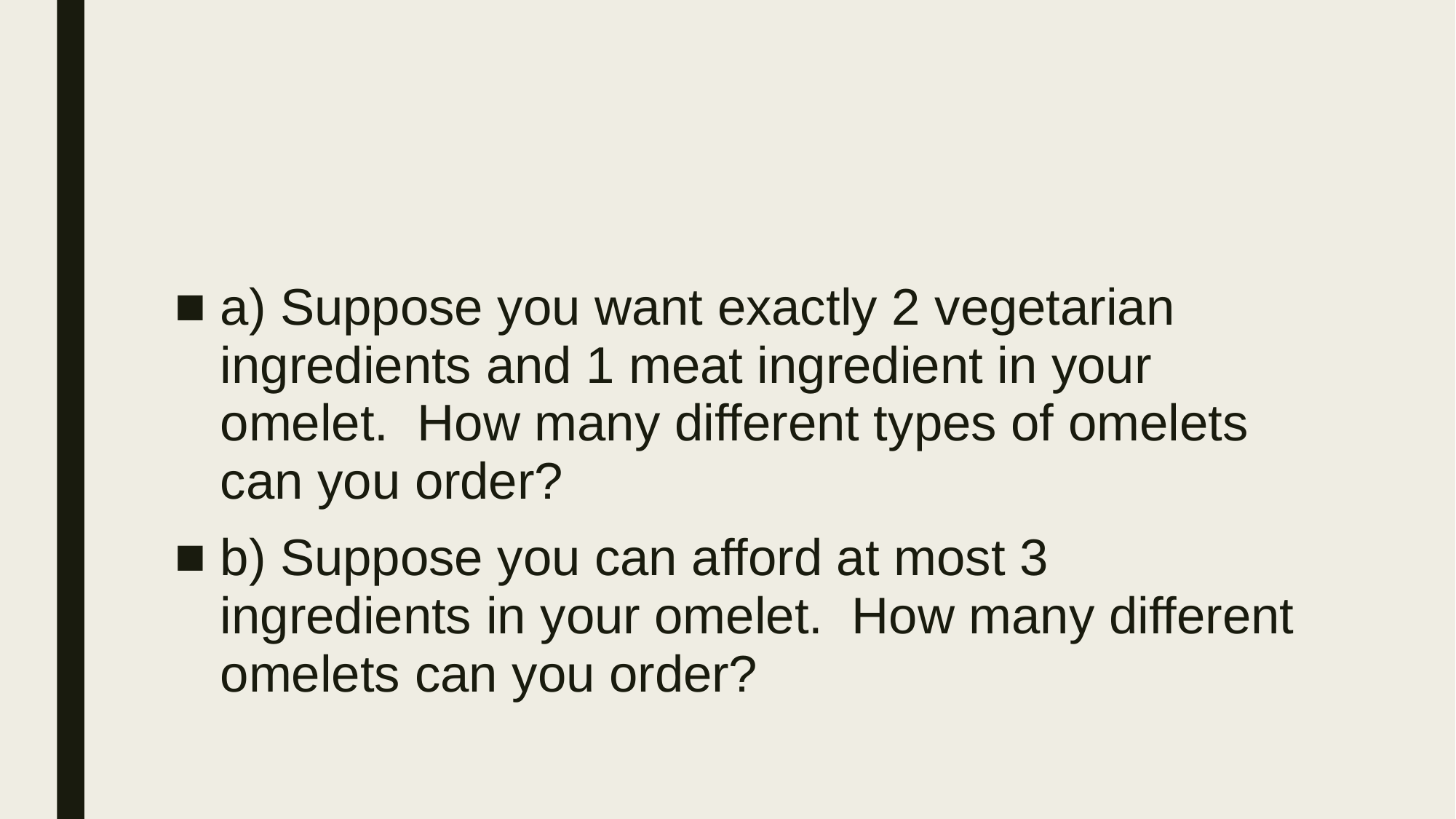

#
a) Suppose you want exactly 2 vegetarian ingredients and 1 meat ingredient in your omelet.  How many different types of omelets can you order?
b) Suppose you can afford at most 3 ingredients in your omelet.  How many different omelets can you order?